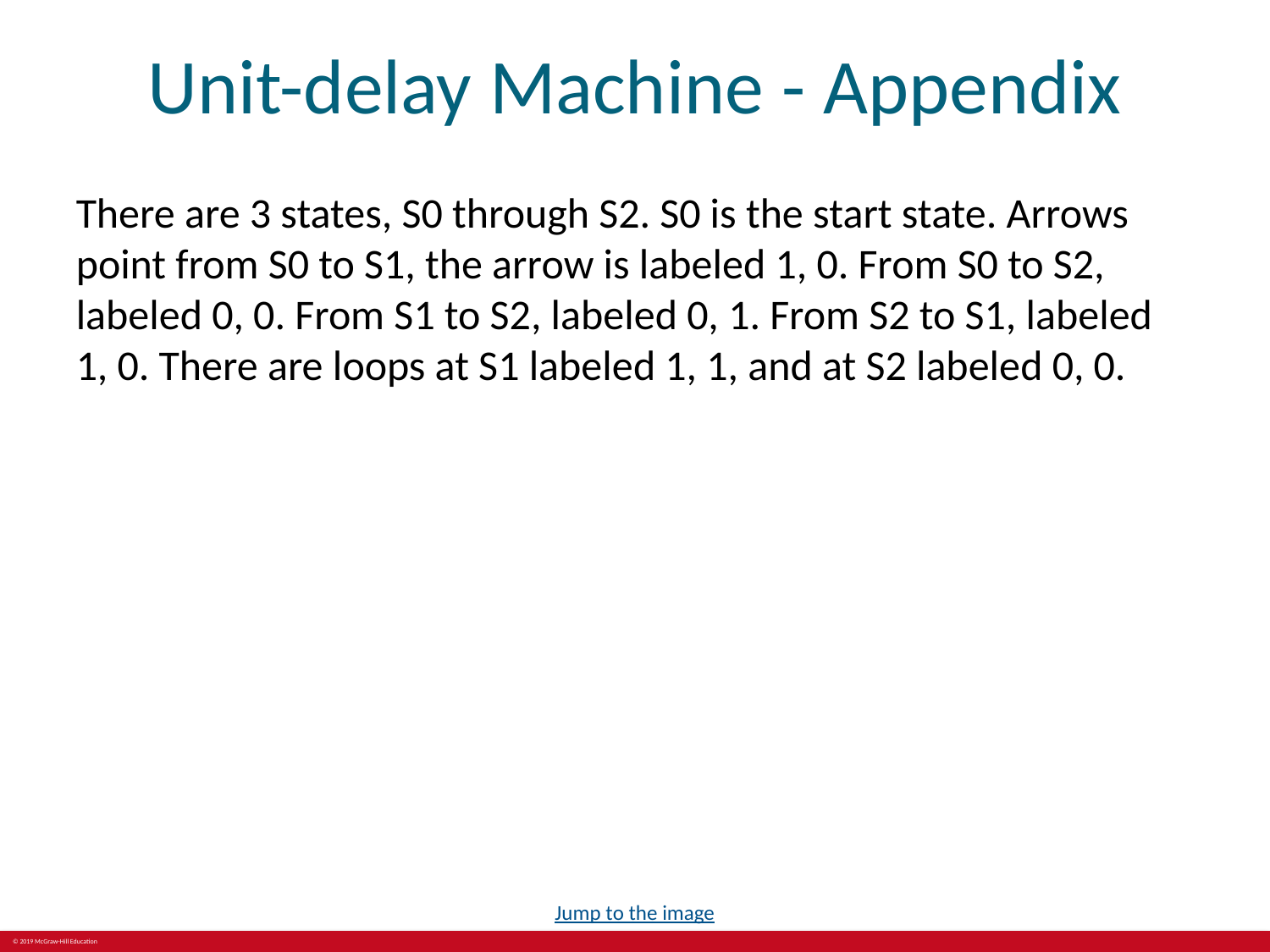

# Unit-delay Machine - Appendix
There are 3 states, S0 through S2. S0 is the start state. Arrows point from S0 to S1, the arrow is labeled 1, 0. From S0 to S2, labeled 0, 0. From S1 to S2, labeled 0, 1. From S2 to S1, labeled 1, 0. There are loops at S1 labeled 1, 1, and at S2 labeled 0, 0.
Jump to the image